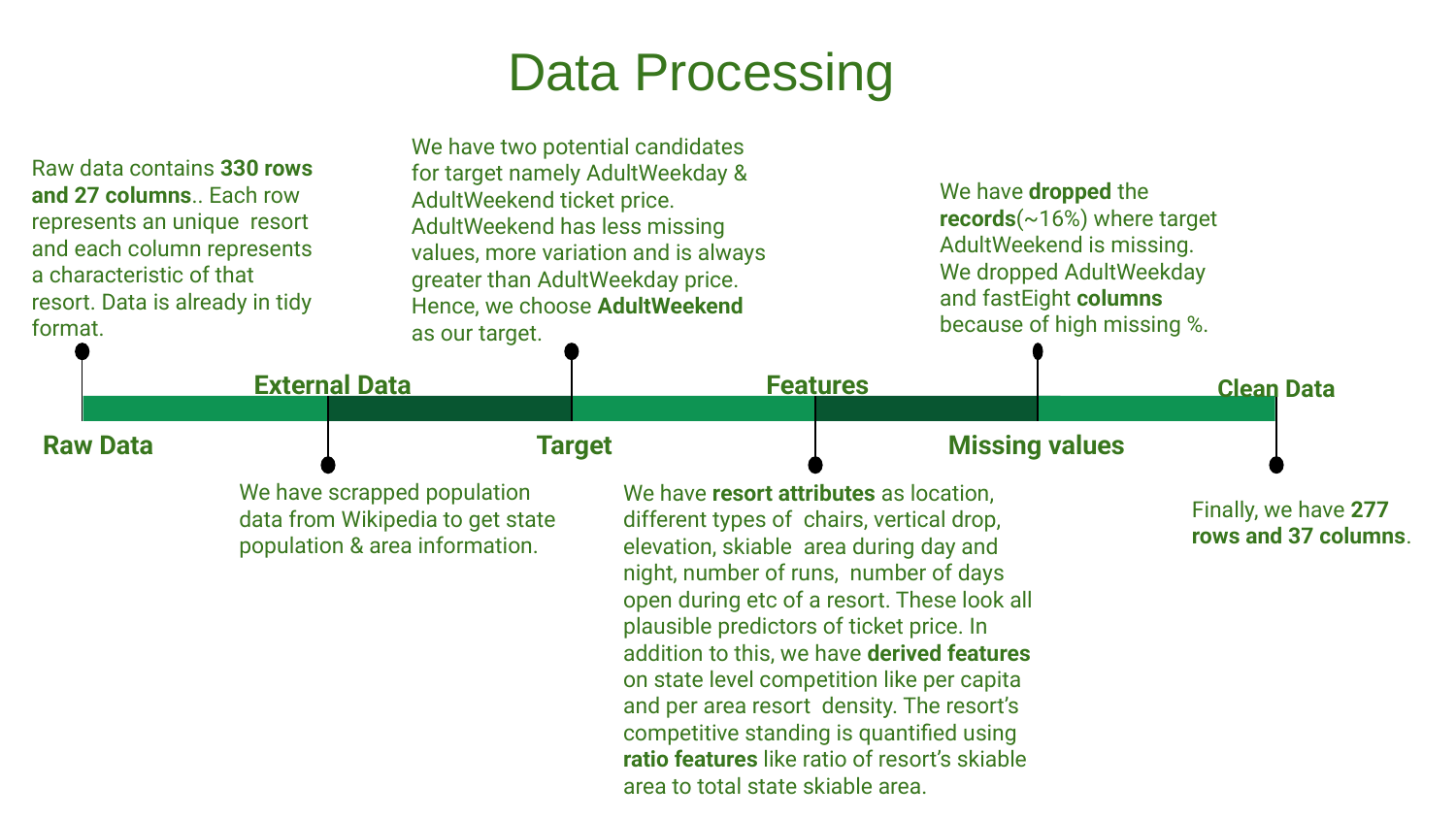

# Data Processing
We have two potential candidates for target namely AdultWeekday & AdultWeekend ticket price. AdultWeekend has less missing values, more variation and is always greater than AdultWeekday price. Hence, we choose AdultWeekend as our target.

Target
Raw data contains 330 rows and 27 columns.. Each row represents an unique  resort and each column represents a characteristic of that resort. Data is already in tidy format.

Raw Data
We have dropped the records(~16%) where target AdultWeekend is missing. We dropped AdultWeekday and fastEight columns because of high missing %.

Missing values
External Data

We have scrapped population data from Wikipedia to get state population & area information.

Features

We have resort attributes as location, different types of  chairs, vertical drop, elevation, skiable  area during day and night, number of runs,  number of days open during etc of a resort. These look all plausible predictors of ticket price. In addition to this, we have derived features on state level competition like per capita and per area resort  density. The resort’s competitive standing is quantified using ratio features like ratio of resort’s skiable area to total state skiable area.

Clean Data

Finally, we have 277 rows and 37 columns.